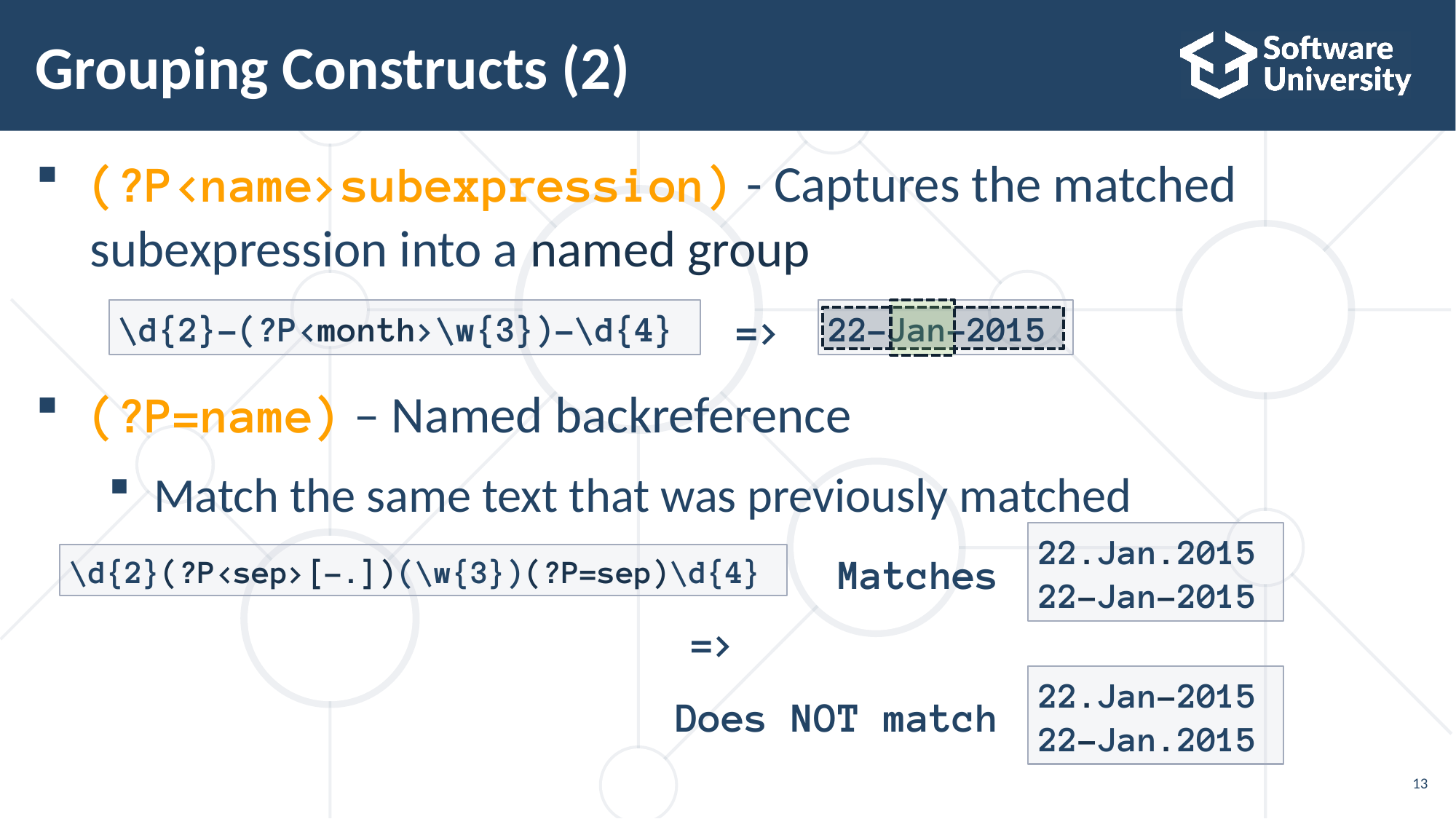

# Grouping Constructs (2)
(?P<name>subexpression) - Captures the matched subexpression into a named group

(?P=name) – Named backreference
Match the same text that was previously matched
=>
22-Jan-2015

\d{2}-(?P<month>\w{3})-\d{4}
22.Jan.2015
22-Jan-2015
Matches
\d{2}(?P<sep>[-.])(\w{3})(?P=sep)\d{4}
=>
22.Jan-2015
22-Jan.2015
Does NOT match
13